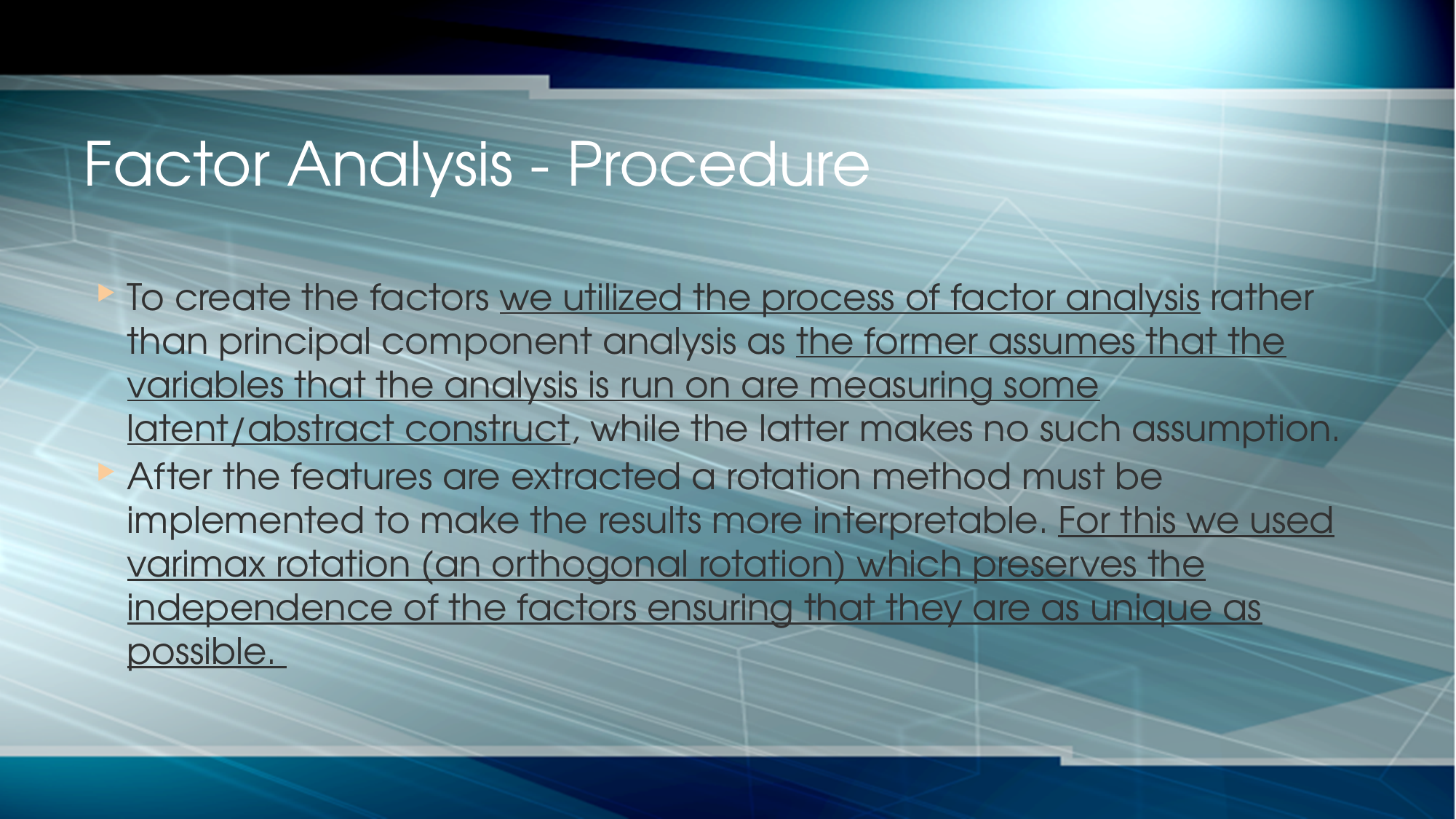

# Factor Analysis - Procedure
To create the factors we utilized the process of factor analysis rather than principal component analysis as the former assumes that the variables that the analysis is run on are measuring some latent/abstract construct, while the latter makes no such assumption.
After the features are extracted a rotation method must be implemented to make the results more interpretable. For this we used varimax rotation (an orthogonal rotation) which preserves the independence of the factors ensuring that they are as unique as possible.